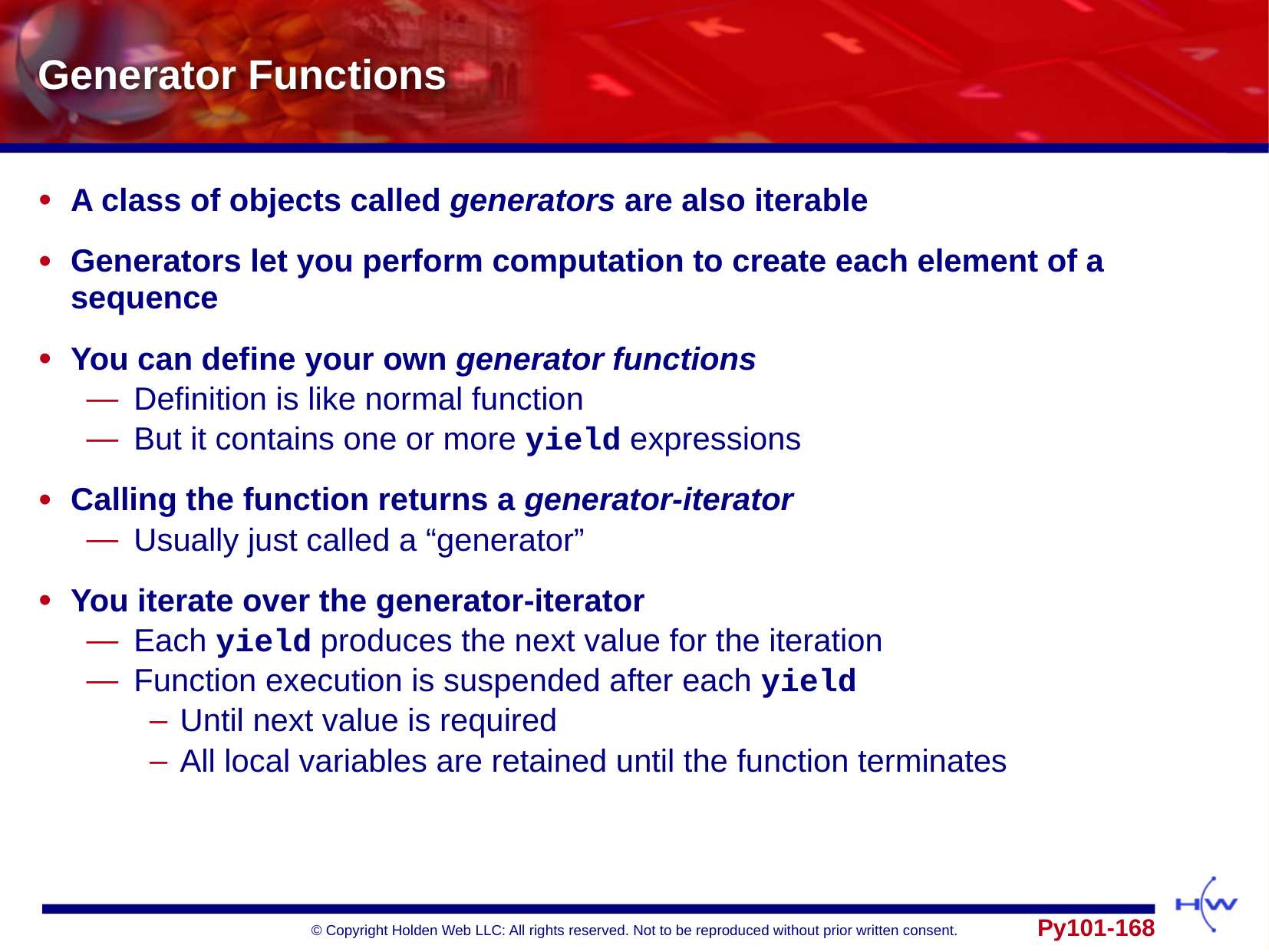

# Generator Functions
A class of objects called generators are also iterable
Generators let you perform computation to create each element of a sequence
You can define your own generator functions
Definition is like normal function
But it contains one or more yield expressions
Calling the function returns a generator-iterator
Usually just called a “generator”
You iterate over the generator-iterator
Each yield produces the next value for the iteration
Function execution is suspended after each yield
Until next value is required
All local variables are retained until the function terminates